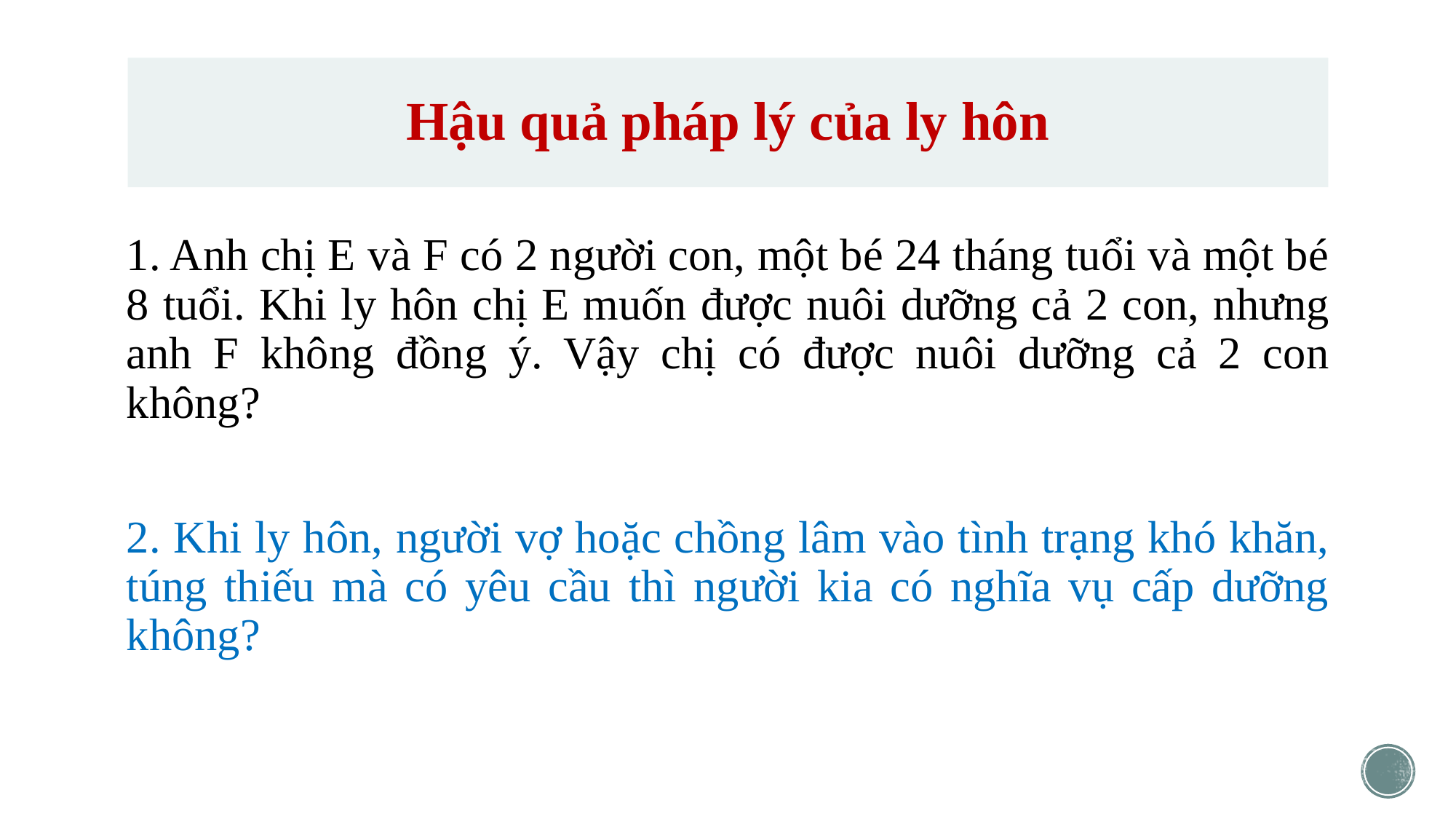

# Hậu quả pháp lý của ly hôn
1. Anh chị E và F có 2 người con, một bé 24 tháng tuổi và một bé 8 tuổi. Khi ly hôn chị E muốn được nuôi dưỡng cả 2 con, nhưng anh F không đồng ý. Vậy chị có được nuôi dưỡng cả 2 con không?

2. Khi ly hôn, người vợ hoặc chồng lâm vào tình trạng khó khăn, túng thiếu mà có yêu cầu thì người kia có nghĩa vụ cấp dưỡng không?